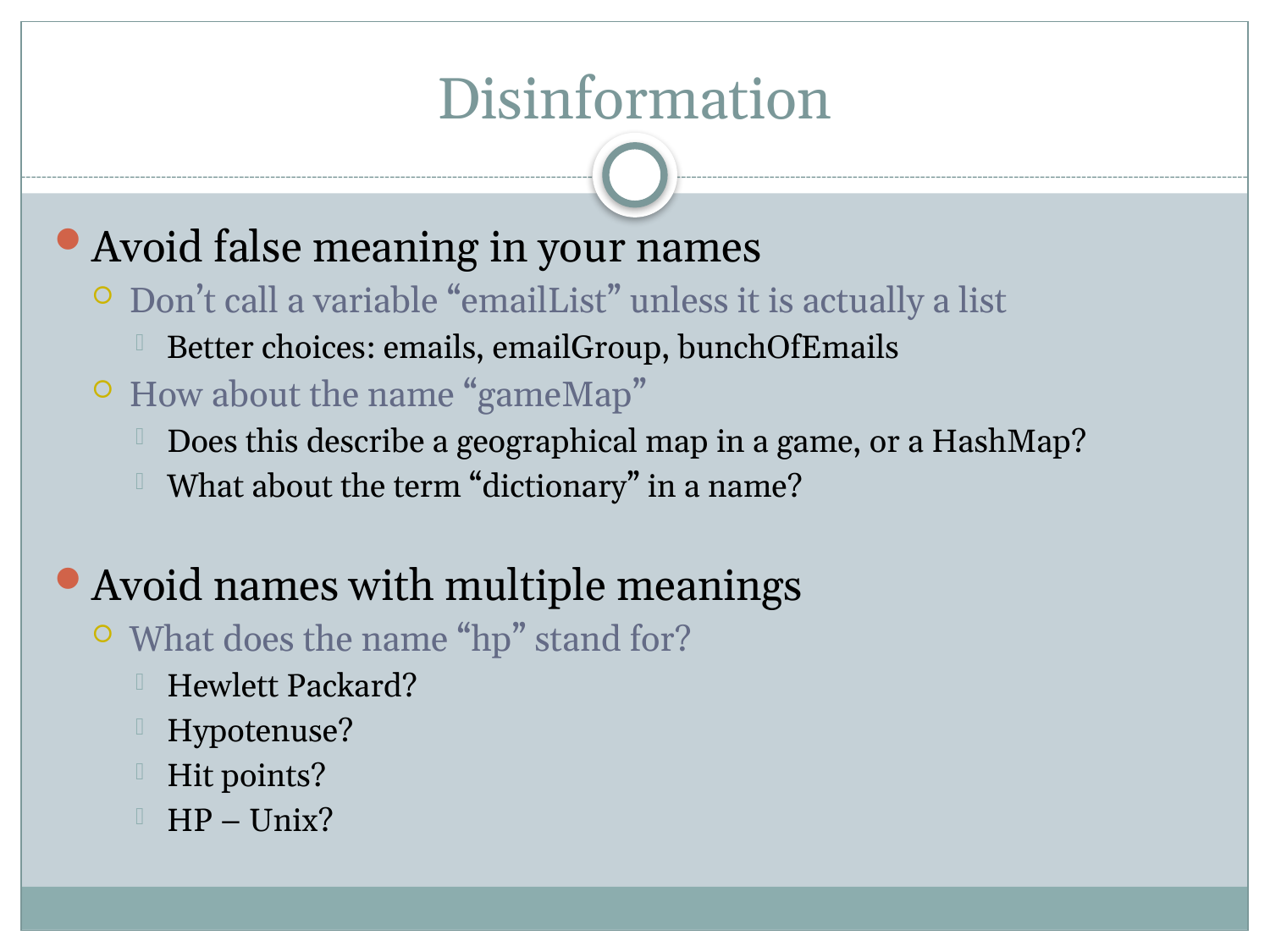

# Disinformation
Avoid false meaning in your names
Don’t call a variable “emailList” unless it is actually a list
Better choices: emails, emailGroup, bunchOfEmails
How about the name “gameMap”
Does this describe a geographical map in a game, or a HashMap?
What about the term “dictionary” in a name?

Avoid names with multiple meanings
What does the name “hp” stand for?
Hewlett Packard?
Hypotenuse?
Hit points?
HP – Unix?